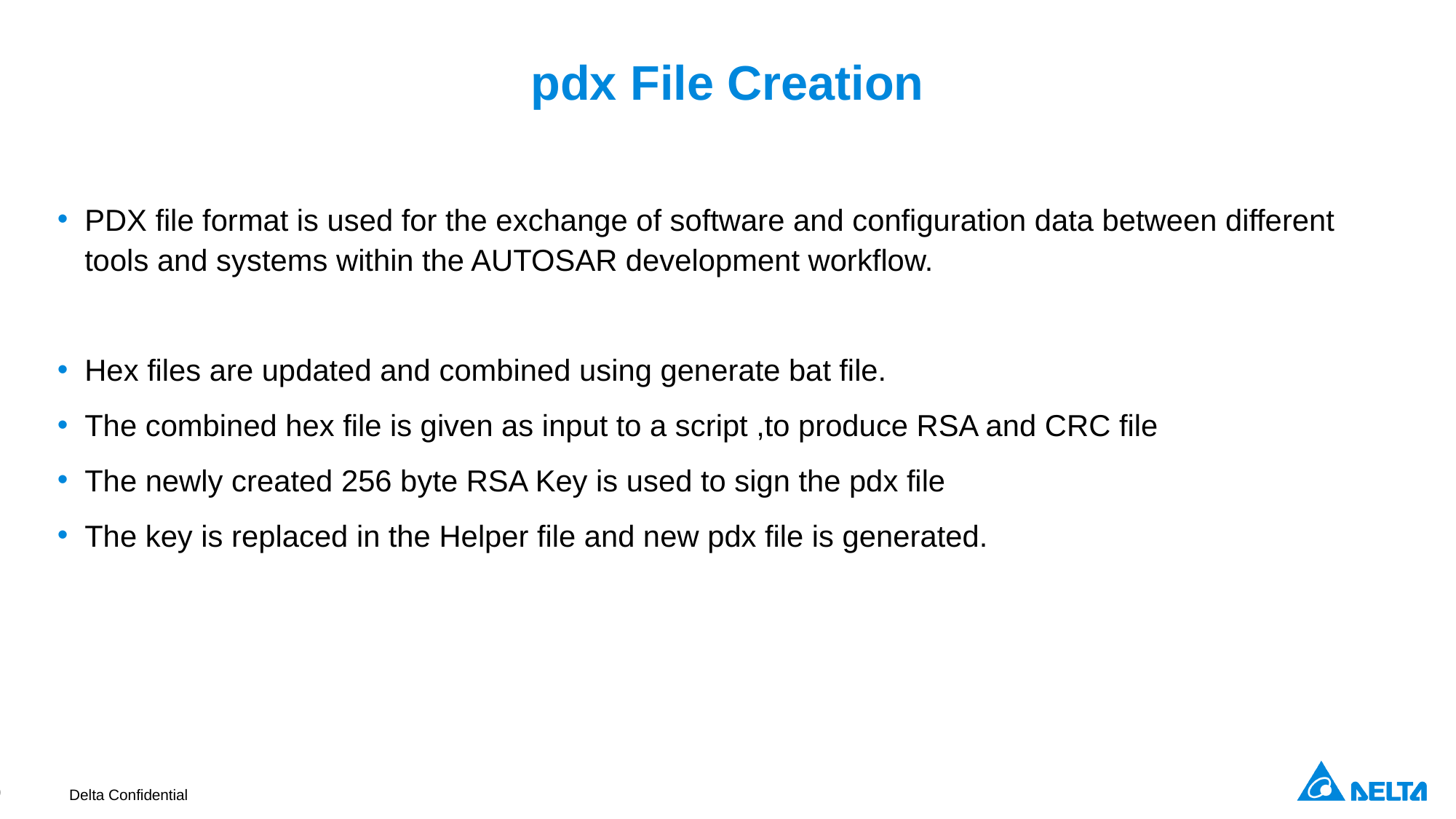

# pdx File Creation

PDX file format is used for the exchange of software and configuration data between different tools and systems within the AUTOSAR development workflow.

Hex files are updated and combined using generate bat file.
The combined hex file is given as input to a script ,to produce RSA and CRC file
The newly created 256 byte RSA Key is used to sign the pdx file
The key is replaced in the Helper file and new pdx file is generated.